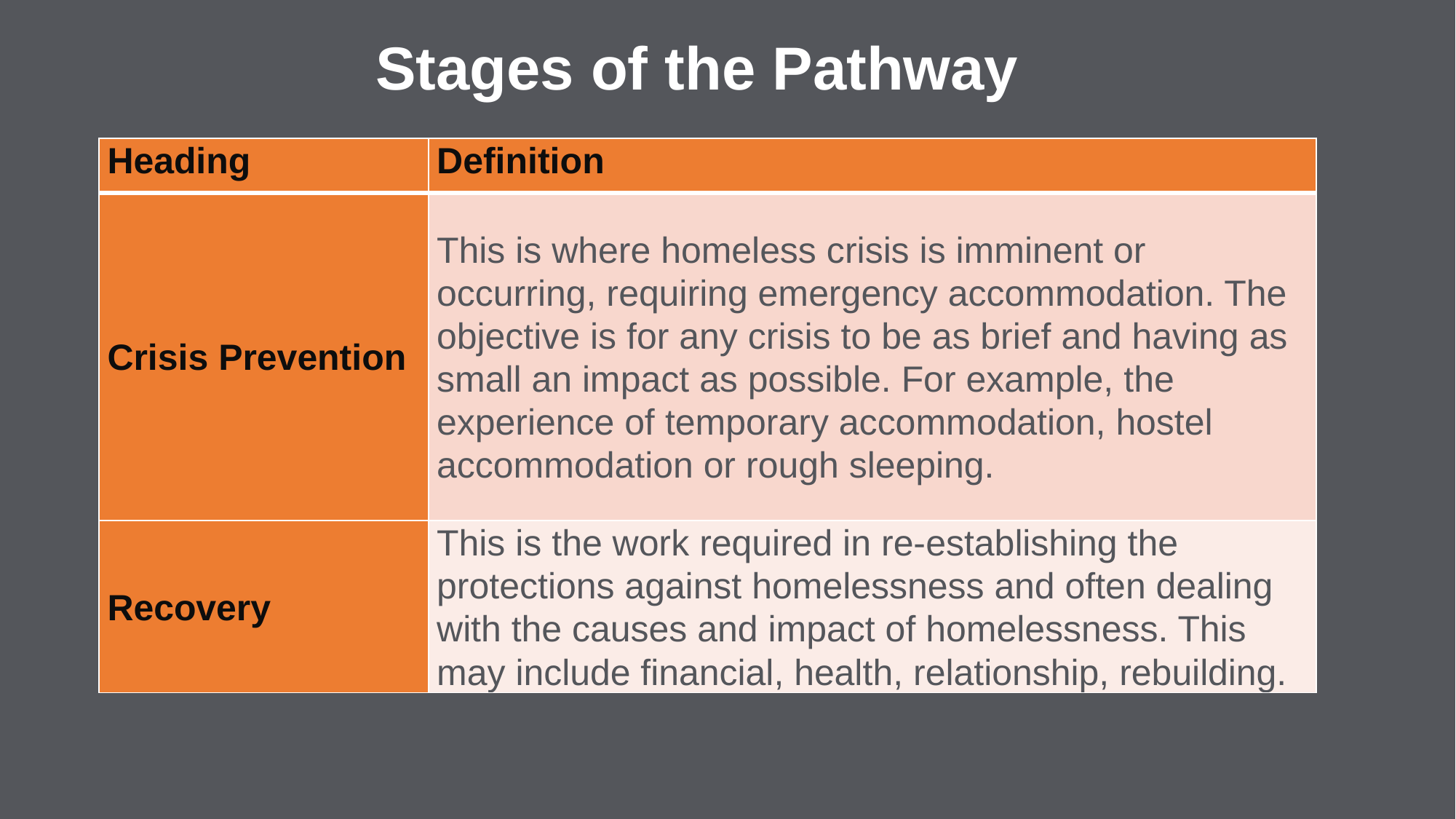

# Stages of the Pathway
| Heading | Definition |
| --- | --- |
| Crisis Prevention | This is where homeless crisis is imminent or occurring, requiring emergency accommodation. The objective is for any crisis to be as brief and having as small an impact as possible. For example, the experience of temporary accommodation, hostel accommodation or rough sleeping. |
| Recovery | This is the work required in re-establishing the protections against homelessness and often dealing with the causes and impact of homelessness. This may include financial, health, relationship, rebuilding. |